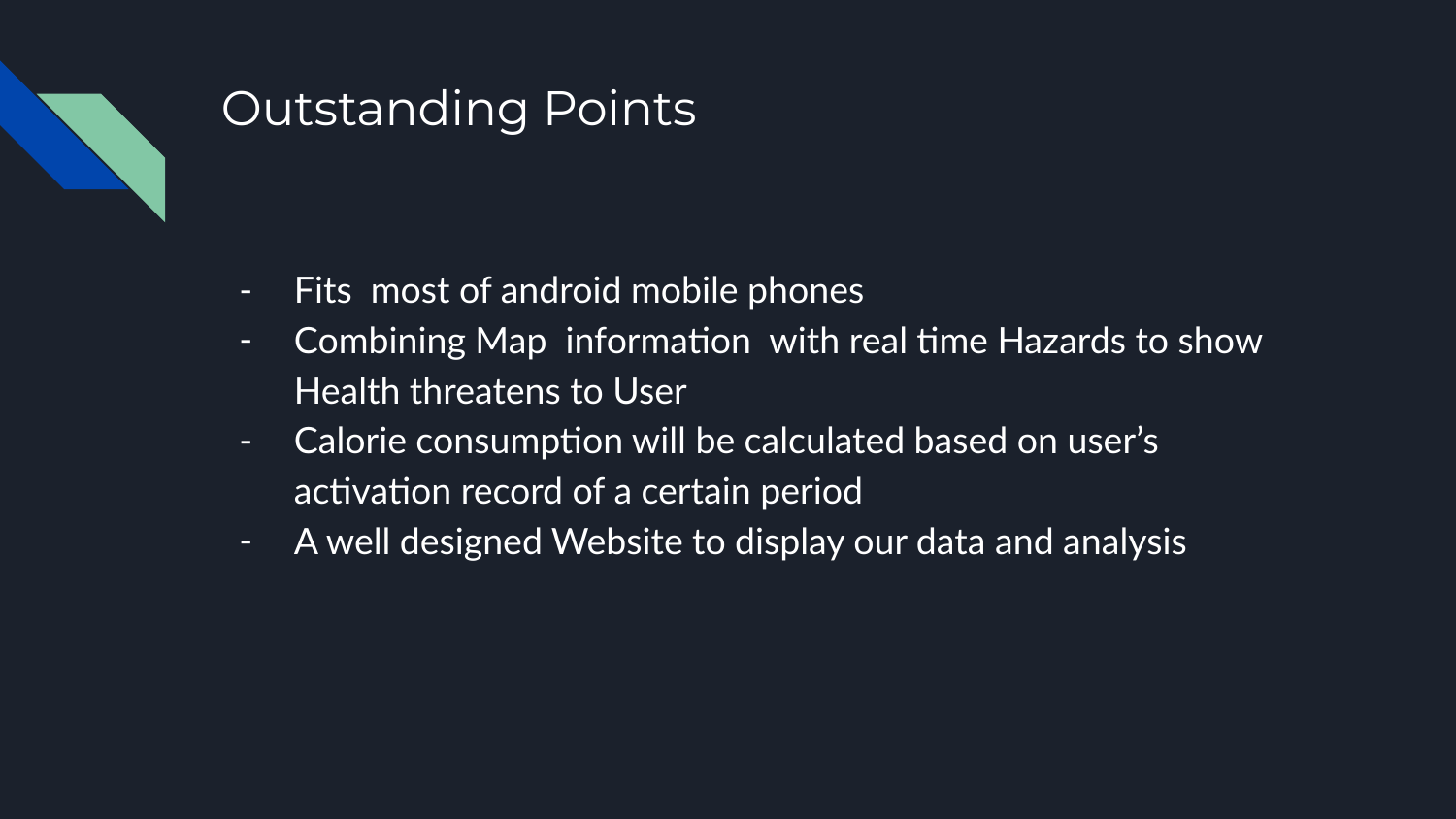

# Outstanding Points
Fits  most of android mobile phones
Combining Map  information  with real time Hazards to show Health threatens to User
Calorie consumption will be calculated based on user’s activation record of a certain period
A well designed Website to display our data and analysis